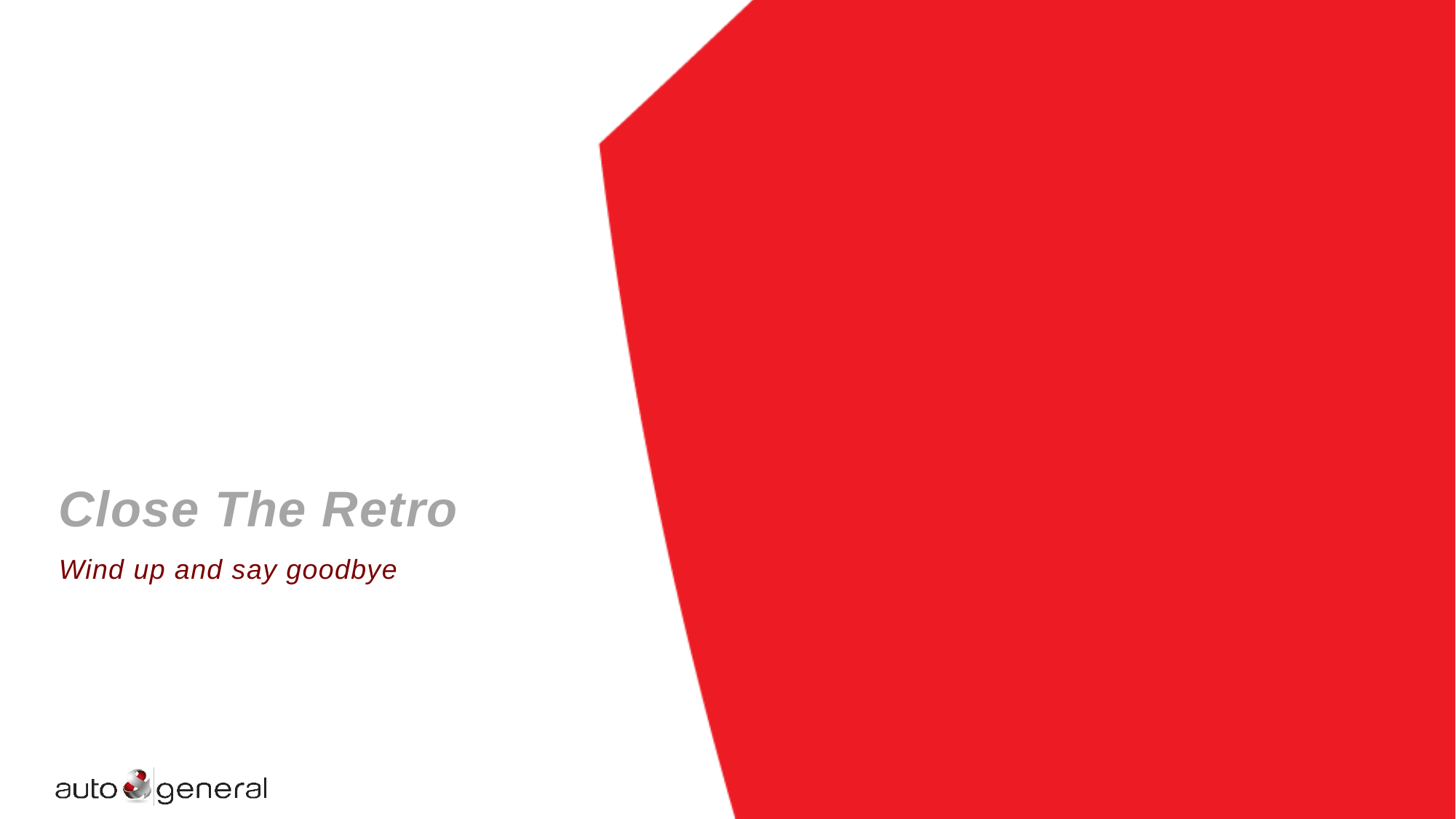

# Close The Retro
Wind up and say goodbye